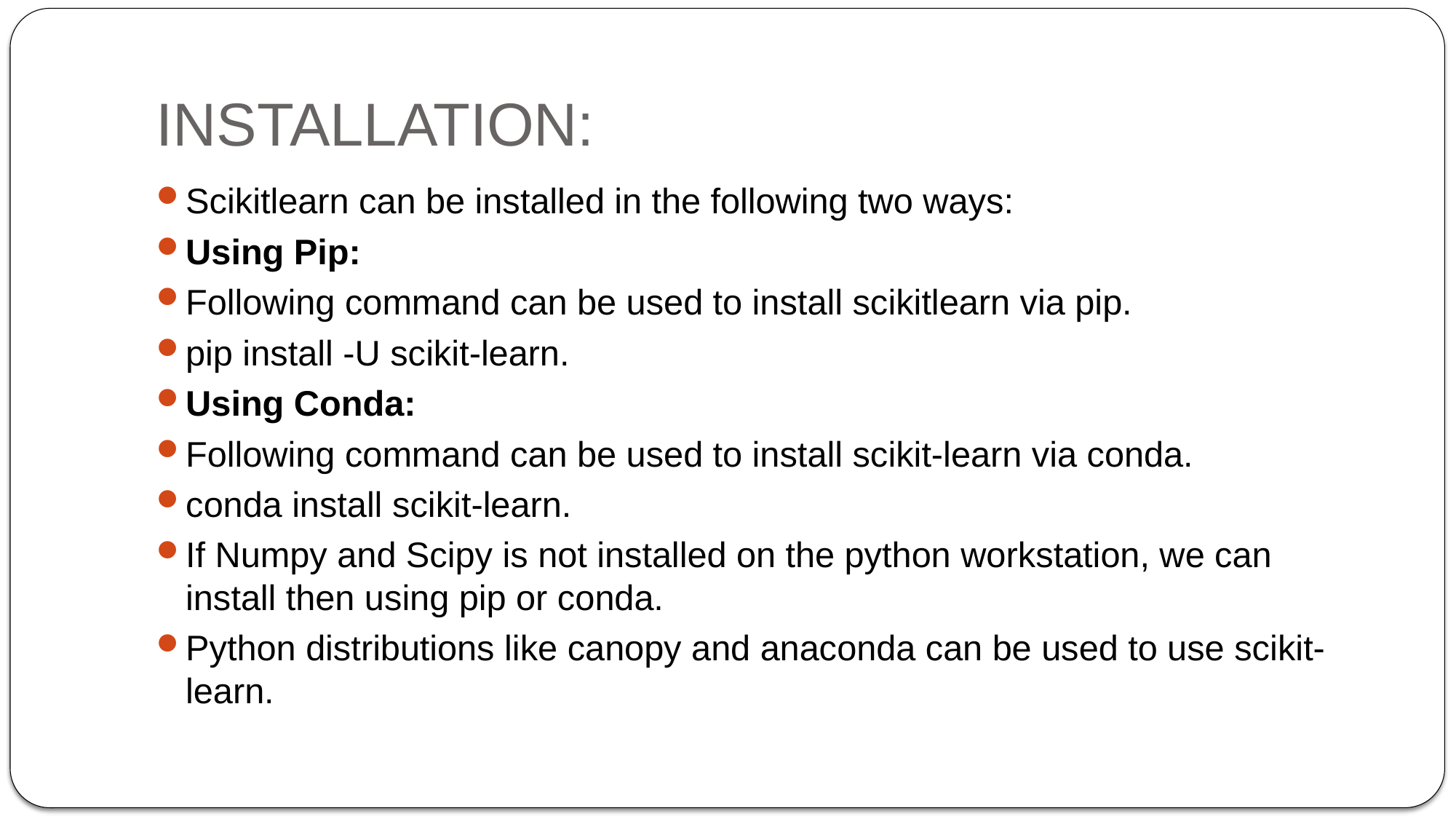

# INSTALLATION:
Scikitlearn can be installed in the following two ways:
Using Pip:
Following command can be used to install scikitlearn via pip.
pip install -U scikit-learn.
Using Conda:
Following command can be used to install scikit-learn via conda.
conda install scikit-learn.
If Numpy and Scipy is not installed on the python workstation, we can install then using pip or conda.
Python distributions like canopy and anaconda can be used to use scikit-learn.